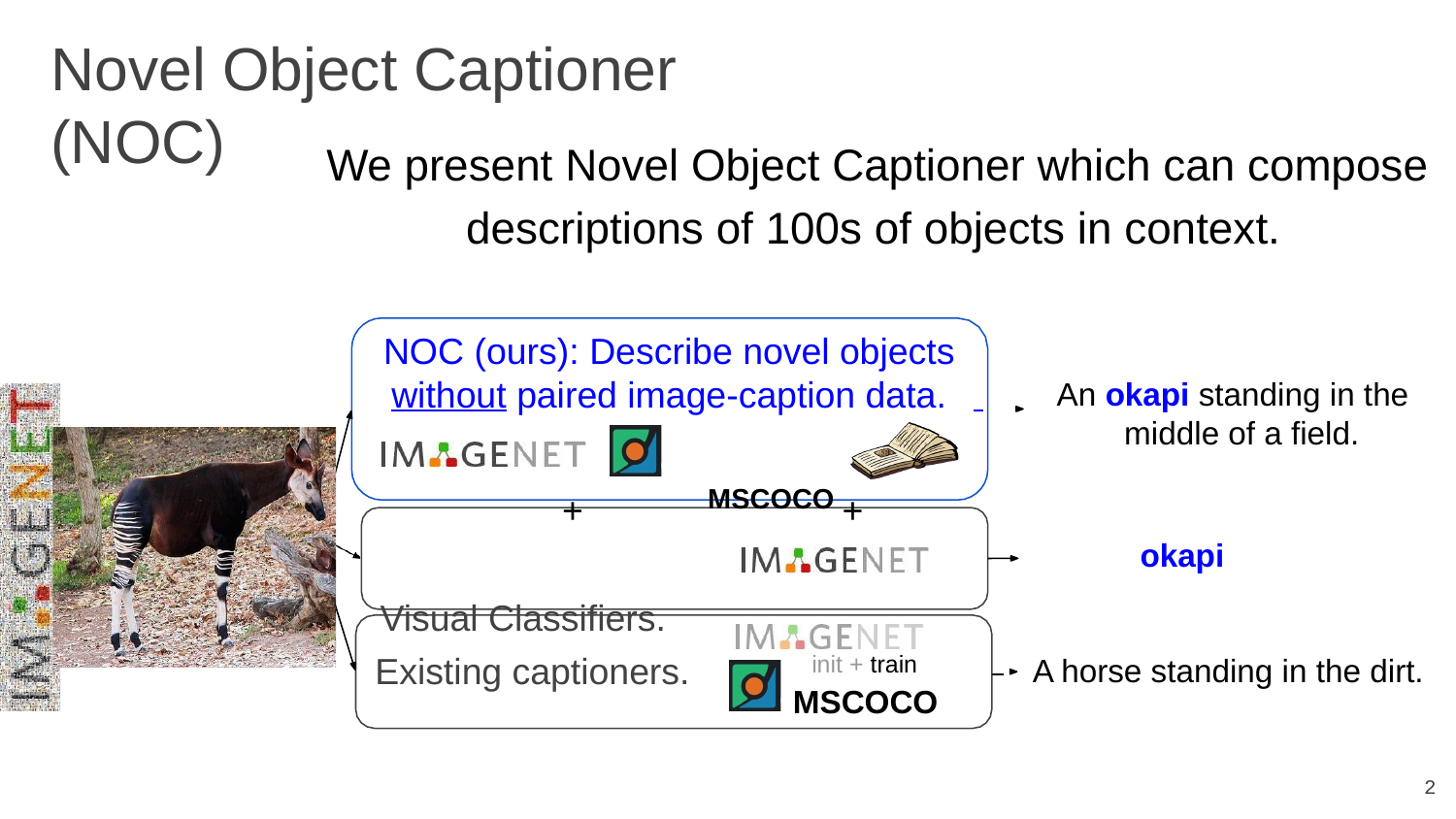

# Novel Object Captioner (NOC)
We present Novel Object Captioner which can compose  descriptions of 100s of objects in context.

NOC (ours): Describe novel objects  without paired image-caption data.
+	MSCOCO +

Visual Classifiers.
An okapi standing in the  middle of a field.

okapi
init + train
MSCOCO

Existing captioners.
A horse standing in the dirt.

2